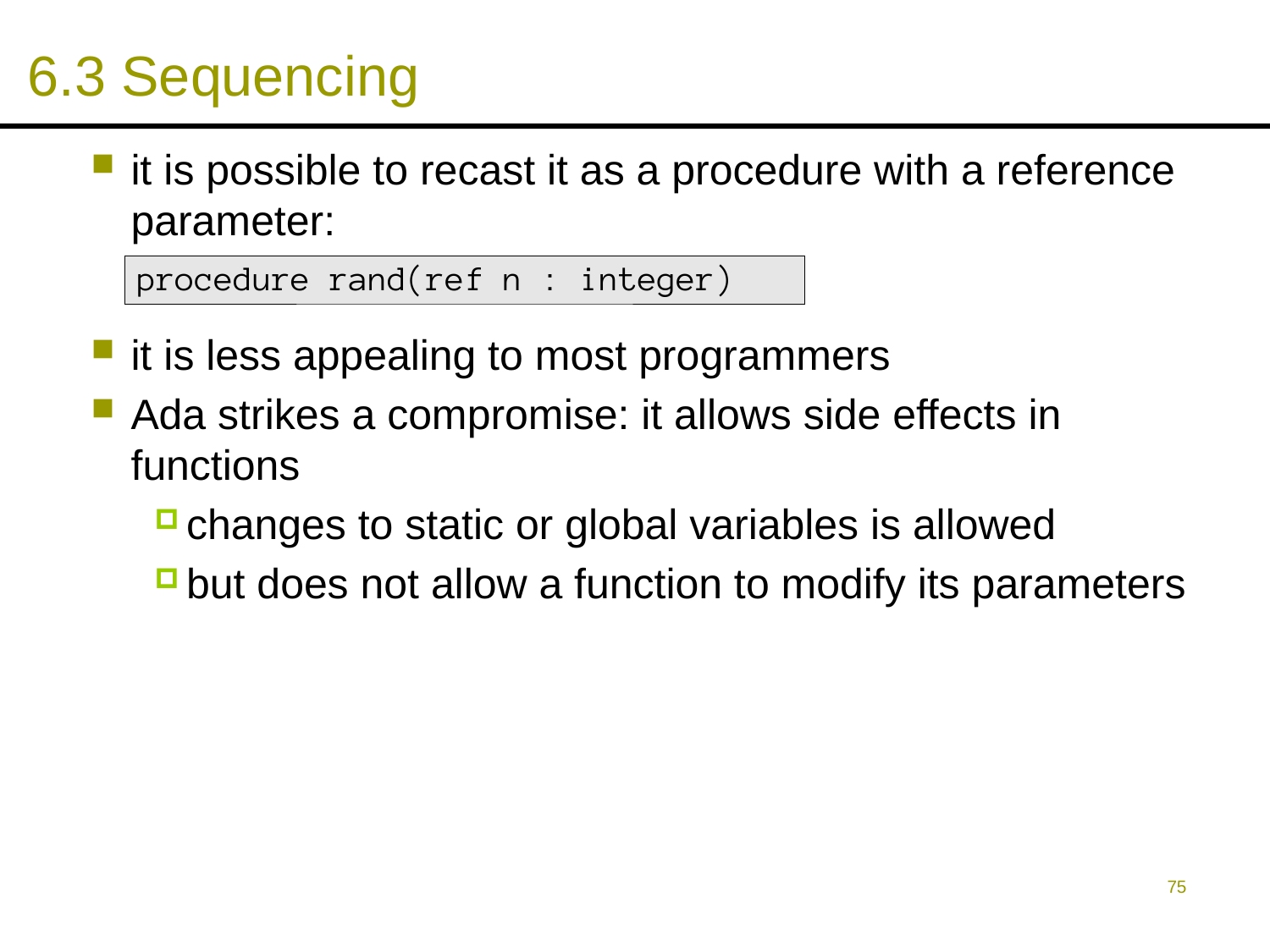

# 6.3 Sequencing
it is possible to recast it as a procedure with a reference parameter:

it is less appealing to most programmers
Ada strikes a compromise: it allows side effects in functions
changes to static or global variables is allowed
but does not allow a function to modify its parameters

procedure rand(ref n : integer)
75